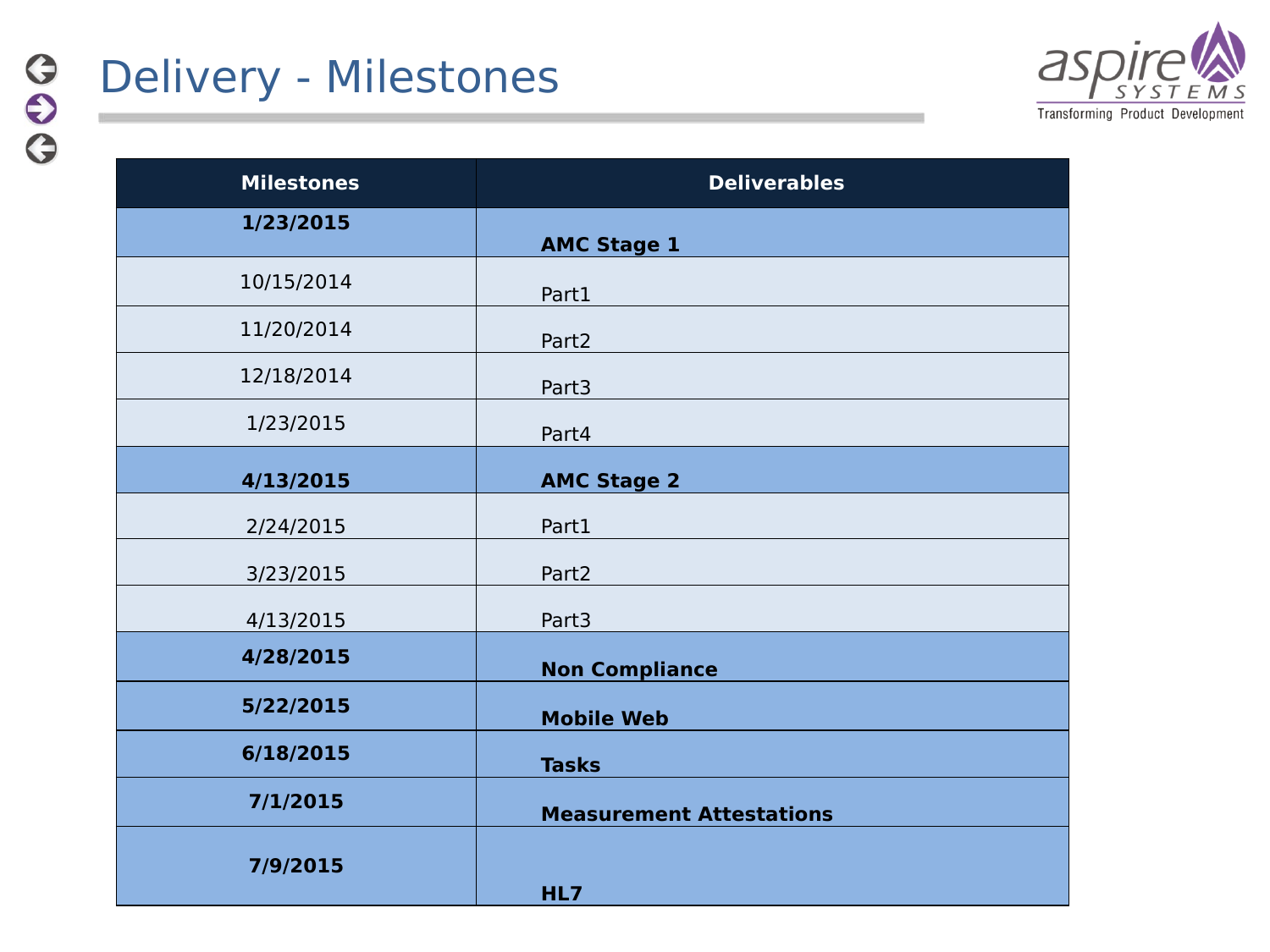

Delivery - Milestones
| Milestones | Deliverables |
| --- | --- |
| 1/23/2015 | AMC Stage 1 |
| 10/15/2014 | Part1 |
| 11/20/2014 | Part2 |
| 12/18/2014 | Part3 |
| 1/23/2015 | Part4 |
| 4/13/2015 | AMC Stage 2 |
| 2/24/2015 | Part1 |
| 3/23/2015 | Part2 |
| 4/13/2015 | Part3 |
| 4/28/2015 | Non Compliance |
| 5/22/2015 | Mobile Web |
| 6/18/2015 | Tasks |
| 7/1/2015 | Measurement Attestations |
| 7/9/2015 | HL7 |